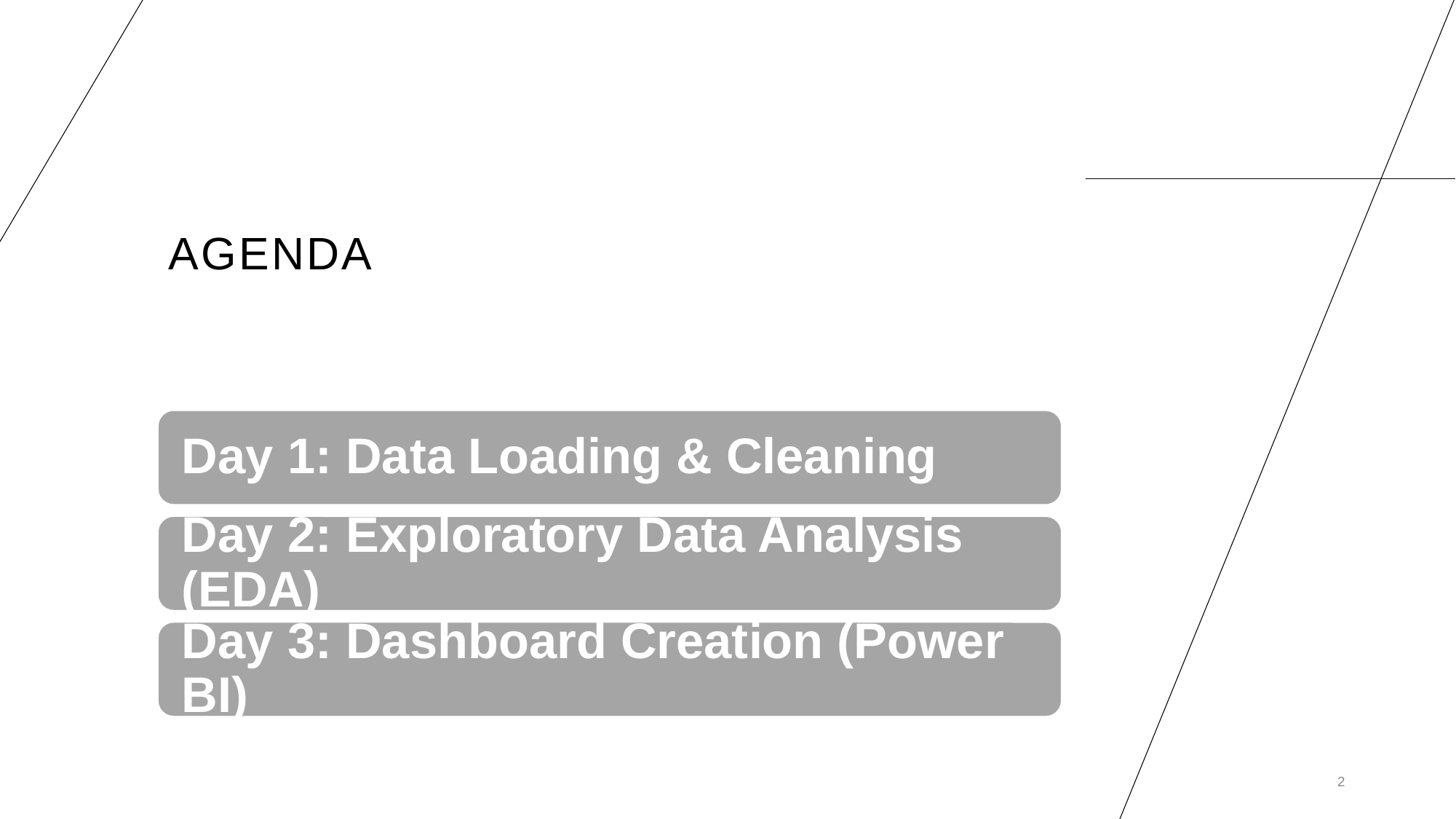

# AGENDA
Day 1: Data Loading & Cleaning
Day 2: Exploratory Data Analysis (EDA)
Day 3: Dashboard Creation (Power BI)
2